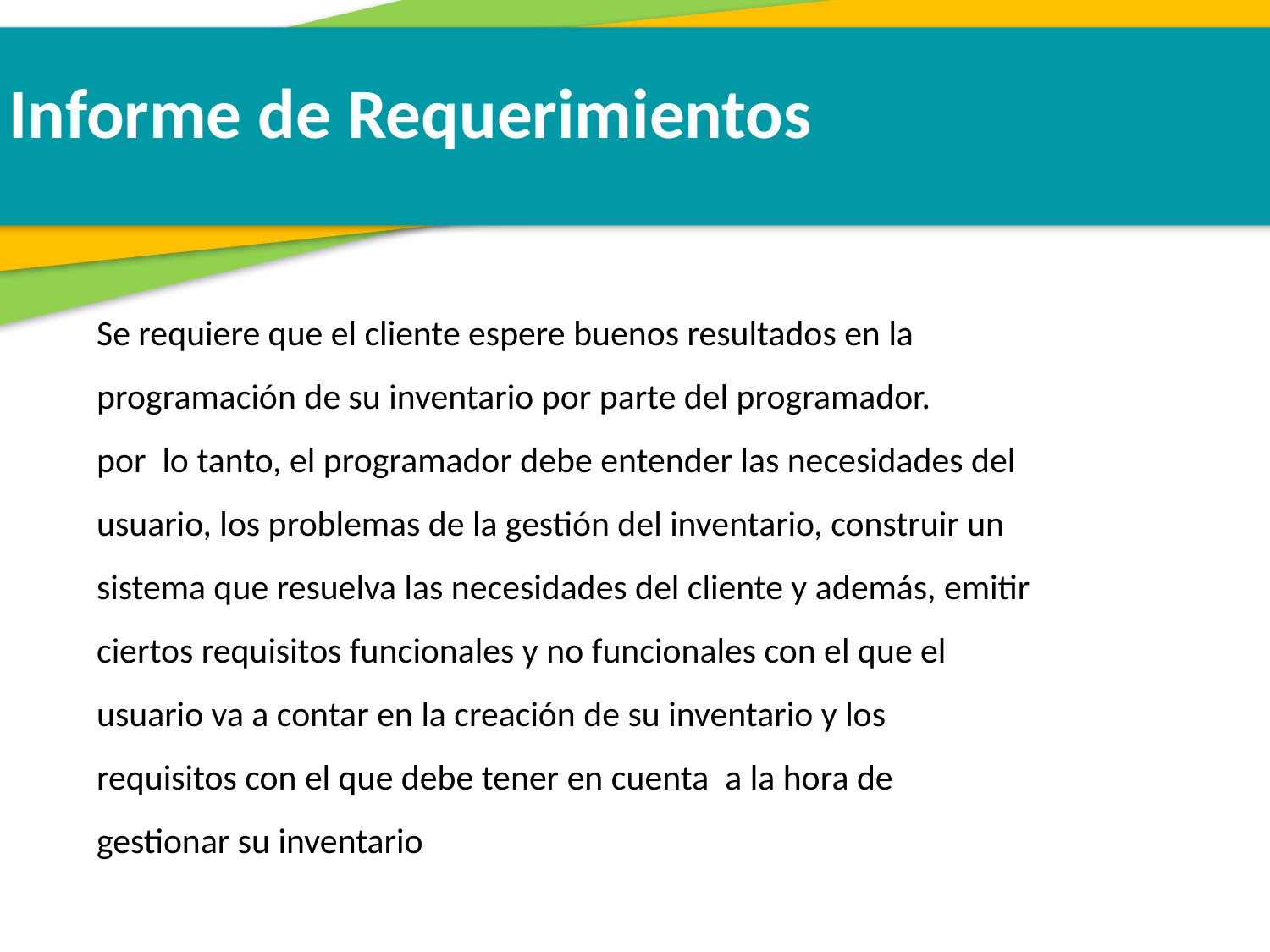

Informe de Requerimientos

Se requiere que el cliente espere buenos resultados en la programación de su inventario por parte del programador.
por  lo tanto, el programador debe entender las necesidades del usuario, los problemas de la gestión del inventario, construir un sistema que resuelva las necesidades del cliente y además, emitir ciertos requisitos funcionales y no funcionales con el que el usuario va a contar en la creación de su inventario y los requisitos con el que debe tener en cuenta  a la hora de gestionar su inventario